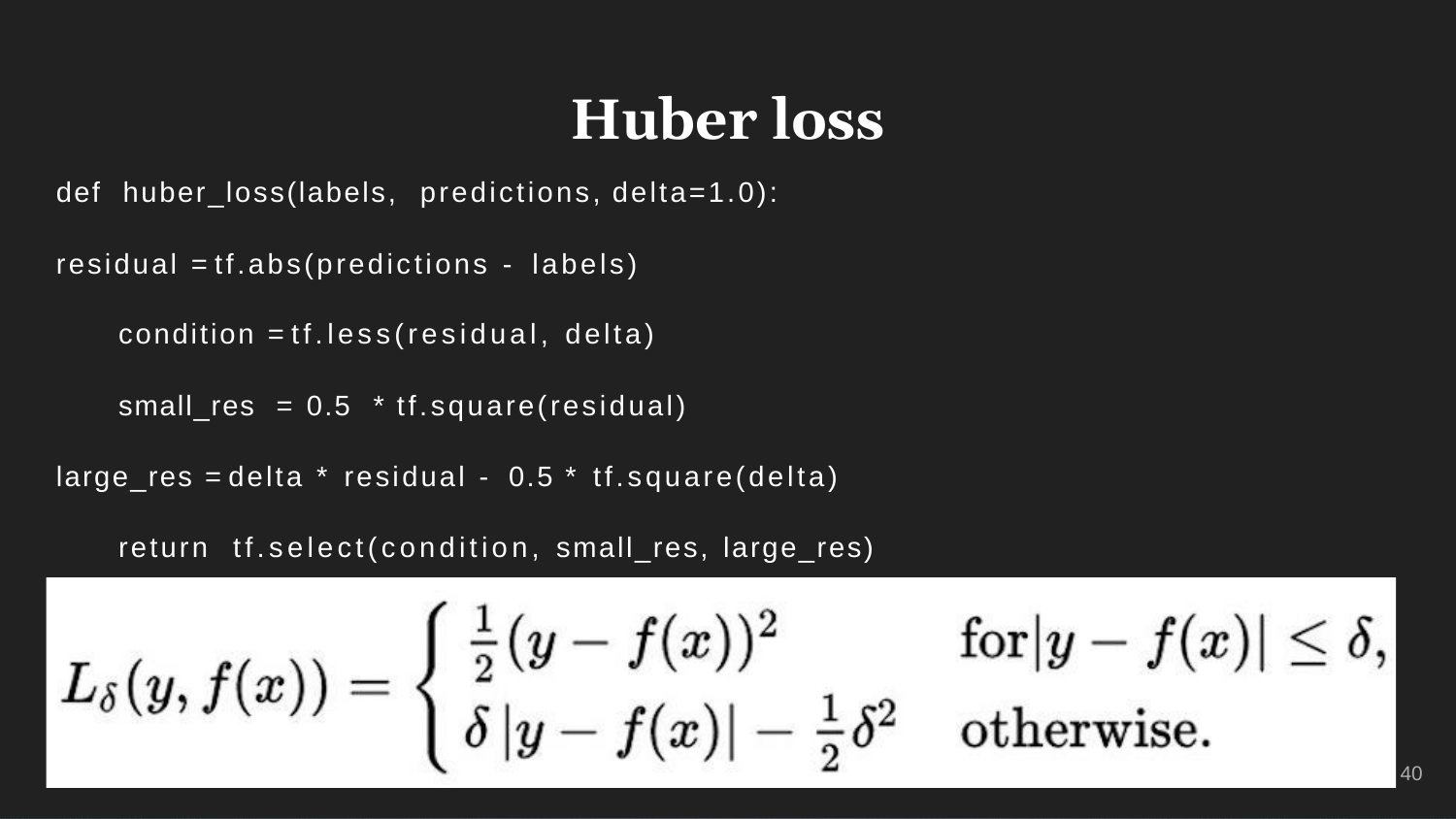

# Huber loss
def  huber_loss(labels,  predictions, delta=1.0):
residual = tf.abs(predictions - labels)  condition = tf.less(residual, delta)  small_res  =  0.5  * tf.square(residual)
large_res = delta * residual - 0.5 * tf.square(delta)  return  tf.select(condition, small_res, large_res)

40